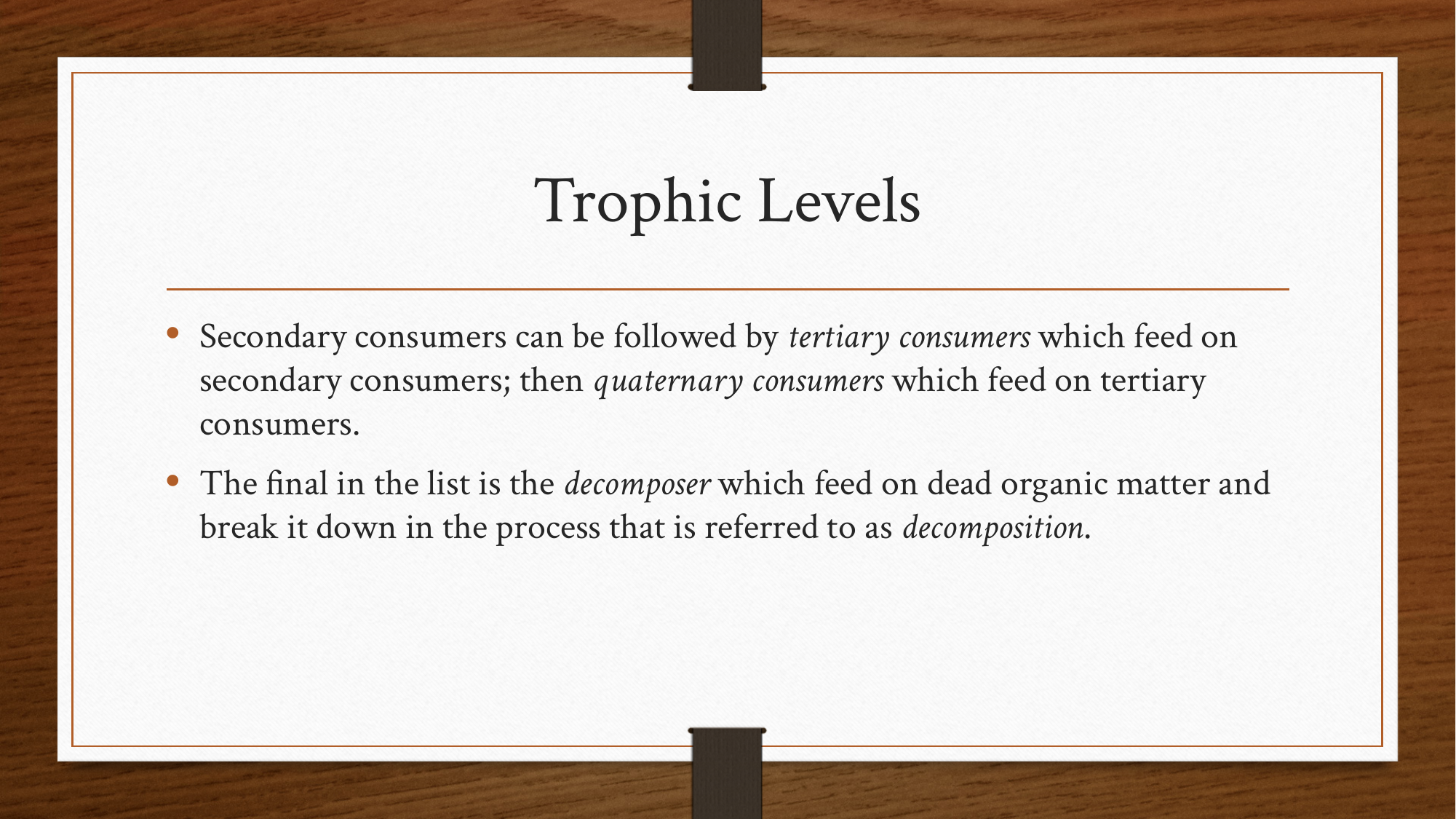

# Trophic Levels
Secondary consumers can be followed by tertiary consumers which feed on secondary consumers; then quaternary consumers which feed on tertiary consumers.
The final in the list is the decomposer which feed on dead organic matter and break it down in the process that is referred to as decomposition.